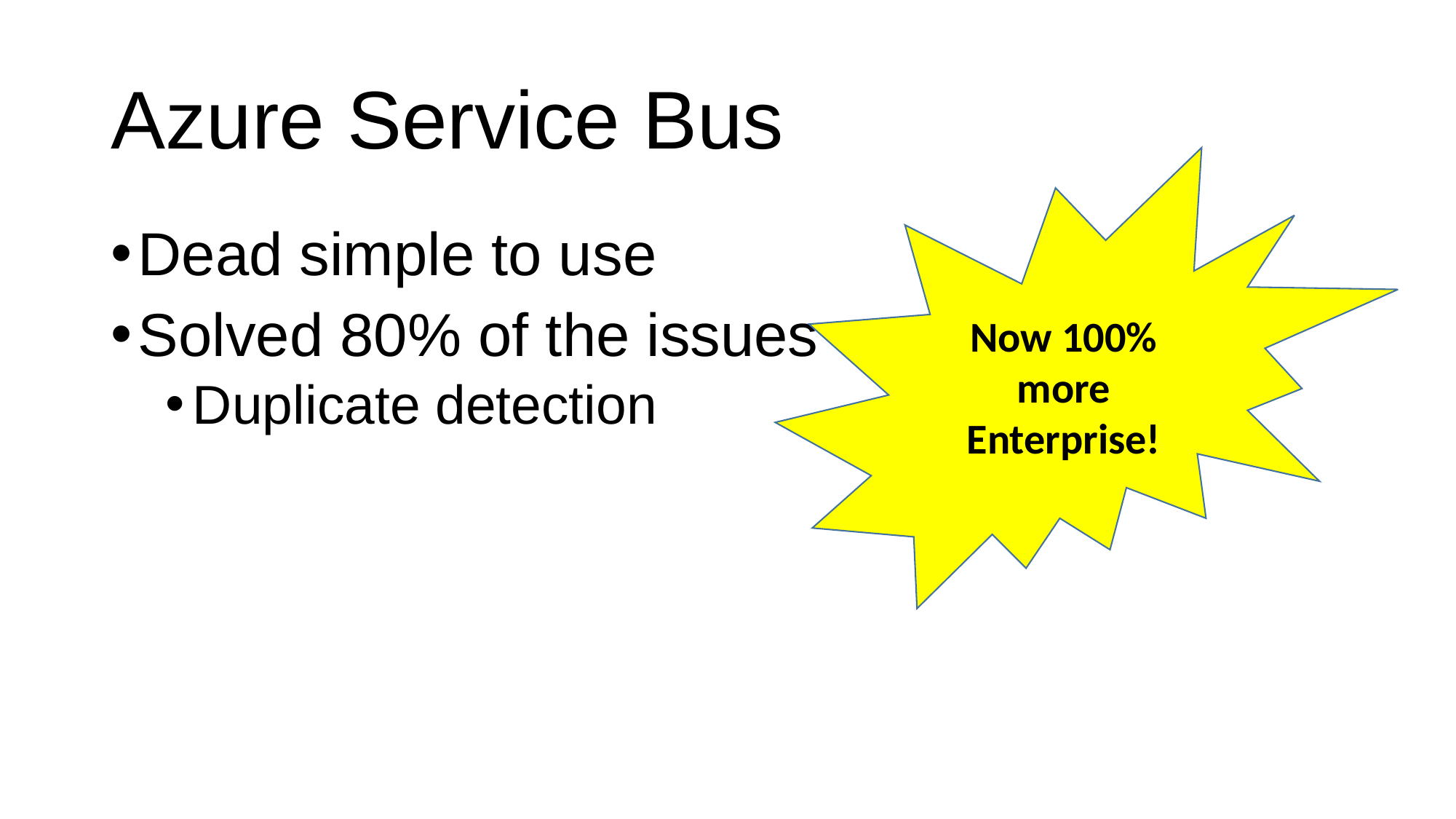

# Azure Service Bus
Now 100% more Enterprise!
Dead simple to use
Solved 80% of the issues
Duplicate detection